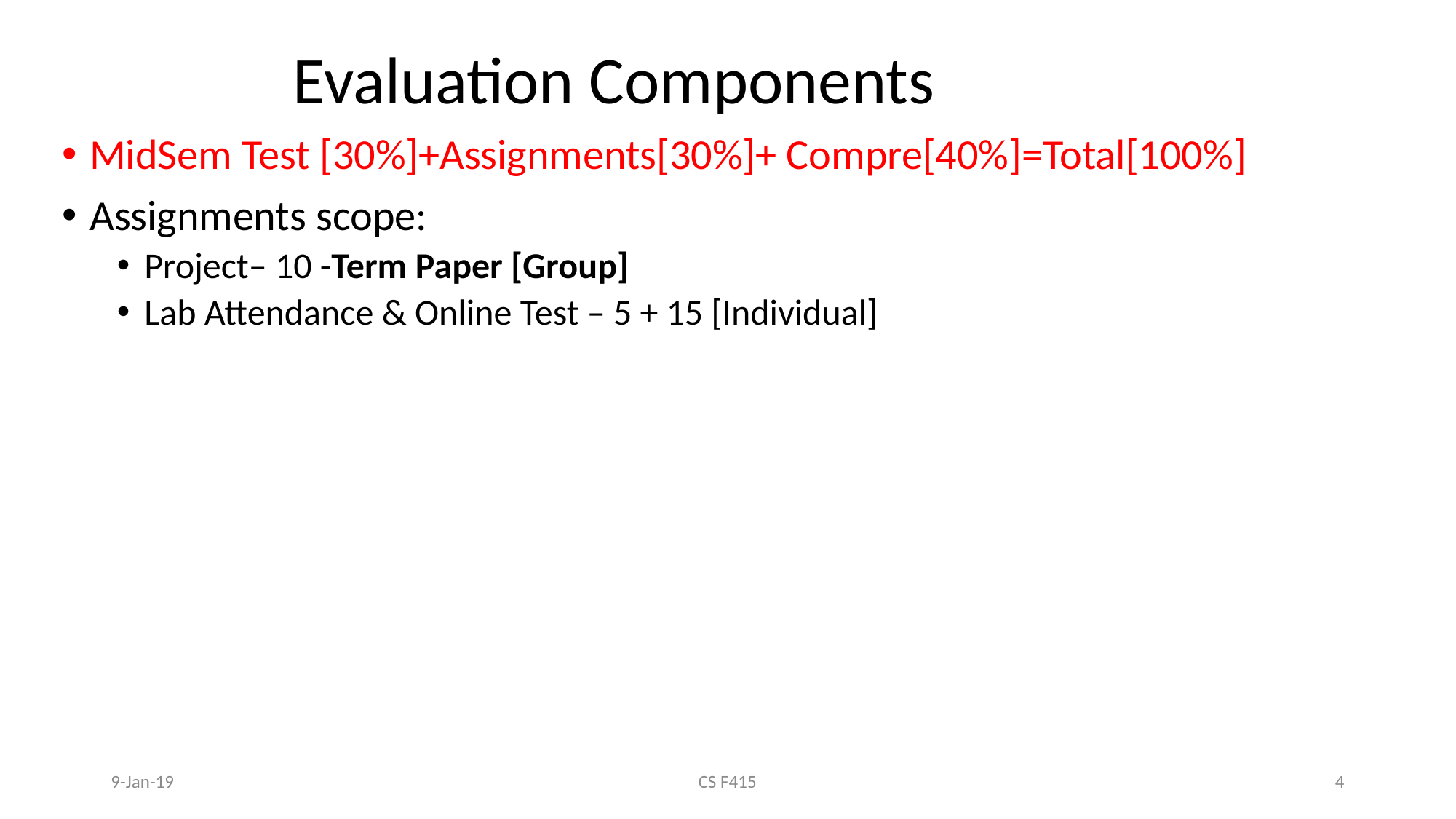

# Evaluation Components
MidSem Test [30%]+Assignments[30%]+ Compre[40%]=Total[100%]
Assignments scope:
Project– 10 -Term Paper [Group]
Lab Attendance & Online Test – 5 + 15 [Individual]
9-Jan-19
CS F415
4